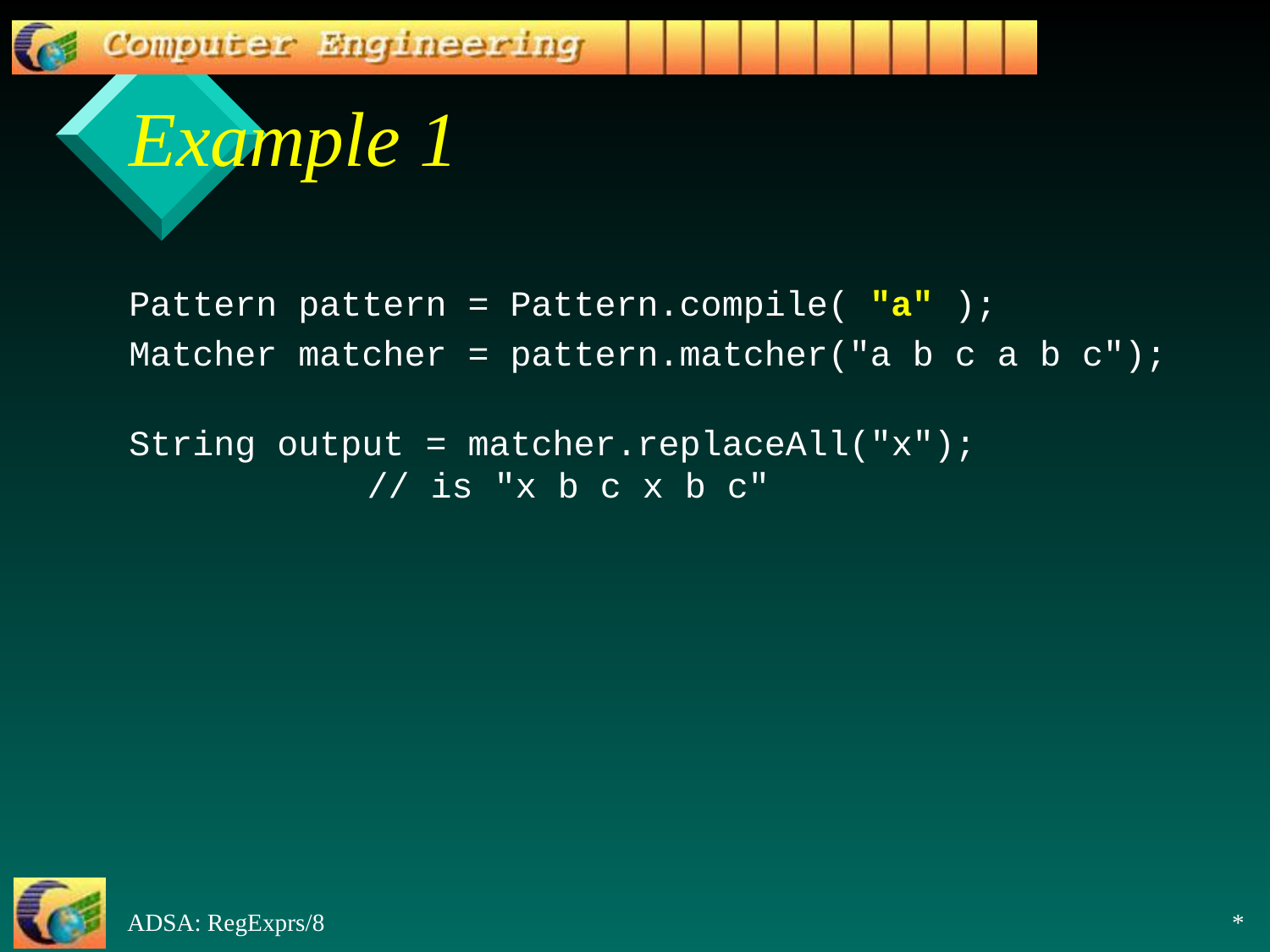

# Example 1
Pattern pattern = Pattern.compile( "a" );
Matcher matcher = pattern.matcher("a b c a b c");

String output = matcher.replaceAll("x");
         // is "x b c x b c"